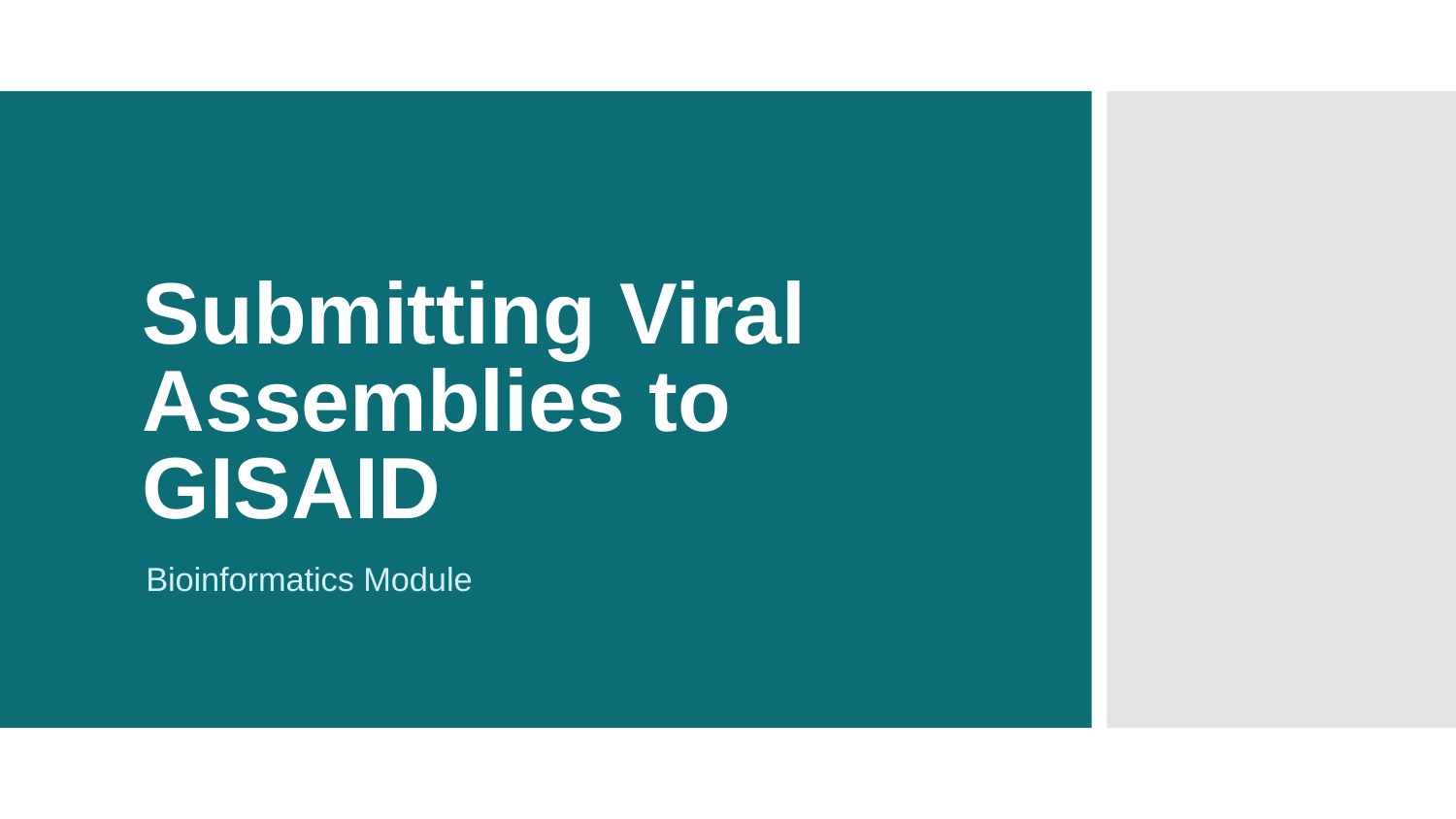

# Submitting Viral Assemblies to GISAID
Bioinformatics Module